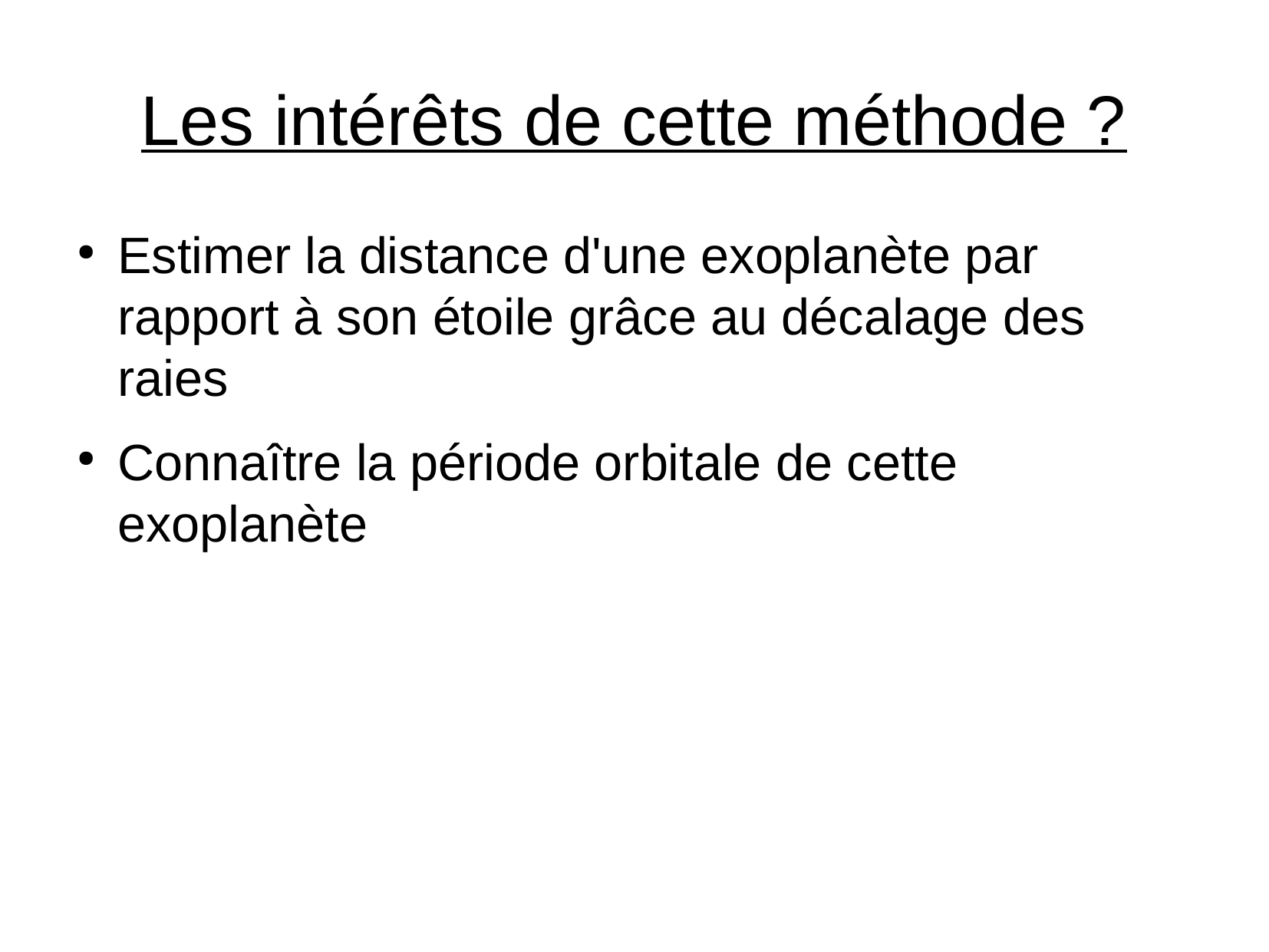

Les intérêts de cette méthode ?
Estimer la distance d'une exoplanète par rapport à son étoile grâce au décalage des raies
Connaître la période orbitale de cette exoplanète